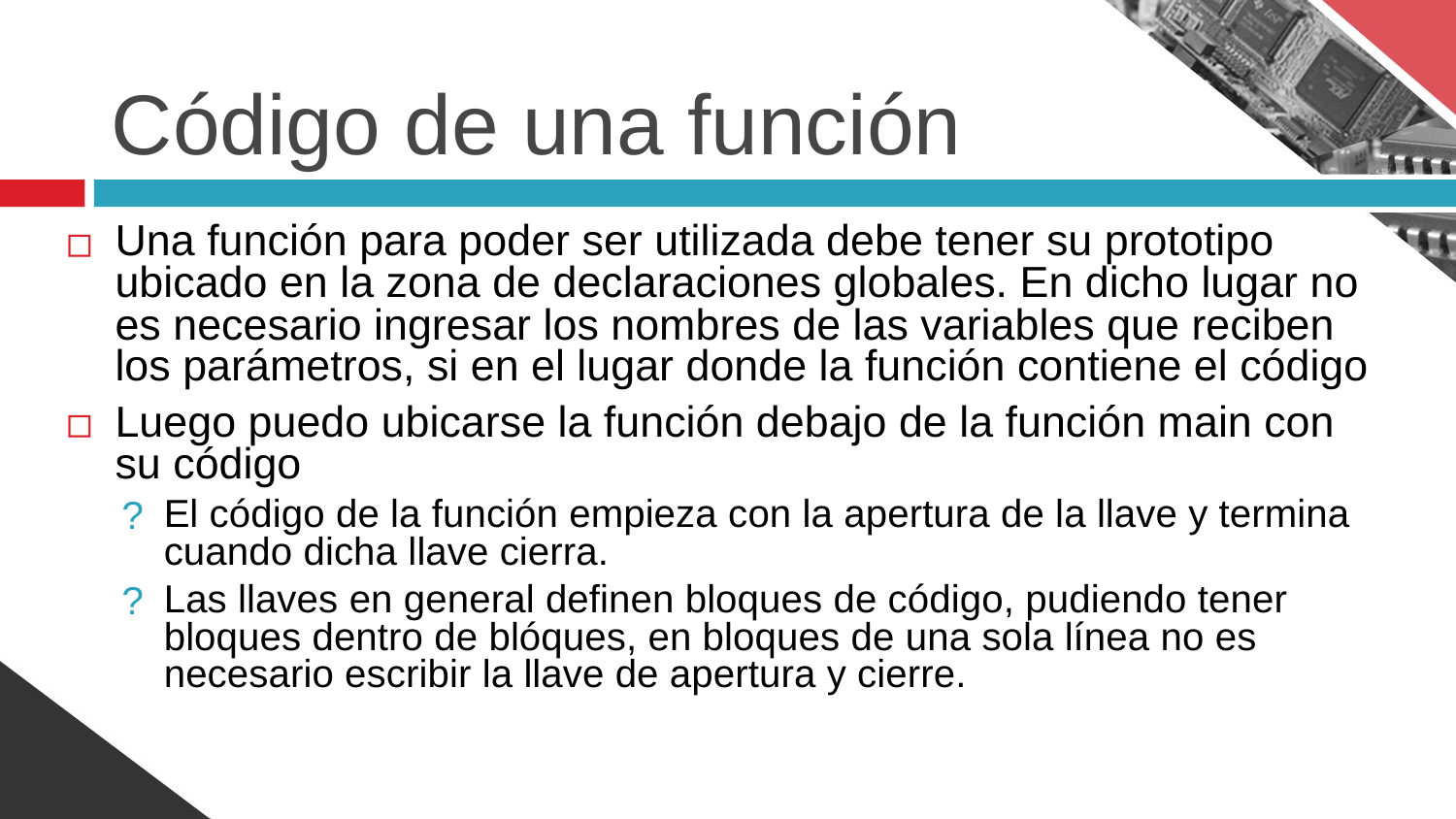

# Código de una función
Una función para poder ser utilizada debe tener su prototipo ubicado en la zona de declaraciones globales. En dicho lugar no es necesario ingresar los nombres de las variables que reciben los parámetros, si en el lugar donde la función contiene el código
Luego puedo ubicarse la función debajo de la función main con su código
El código de la función empieza con la apertura de la llave y termina cuando dicha llave cierra.
Las llaves en general definen bloques de código, pudiendo tener bloques dentro de blóques, en bloques de una sola línea no es necesario escribir la llave de apertura y cierre.